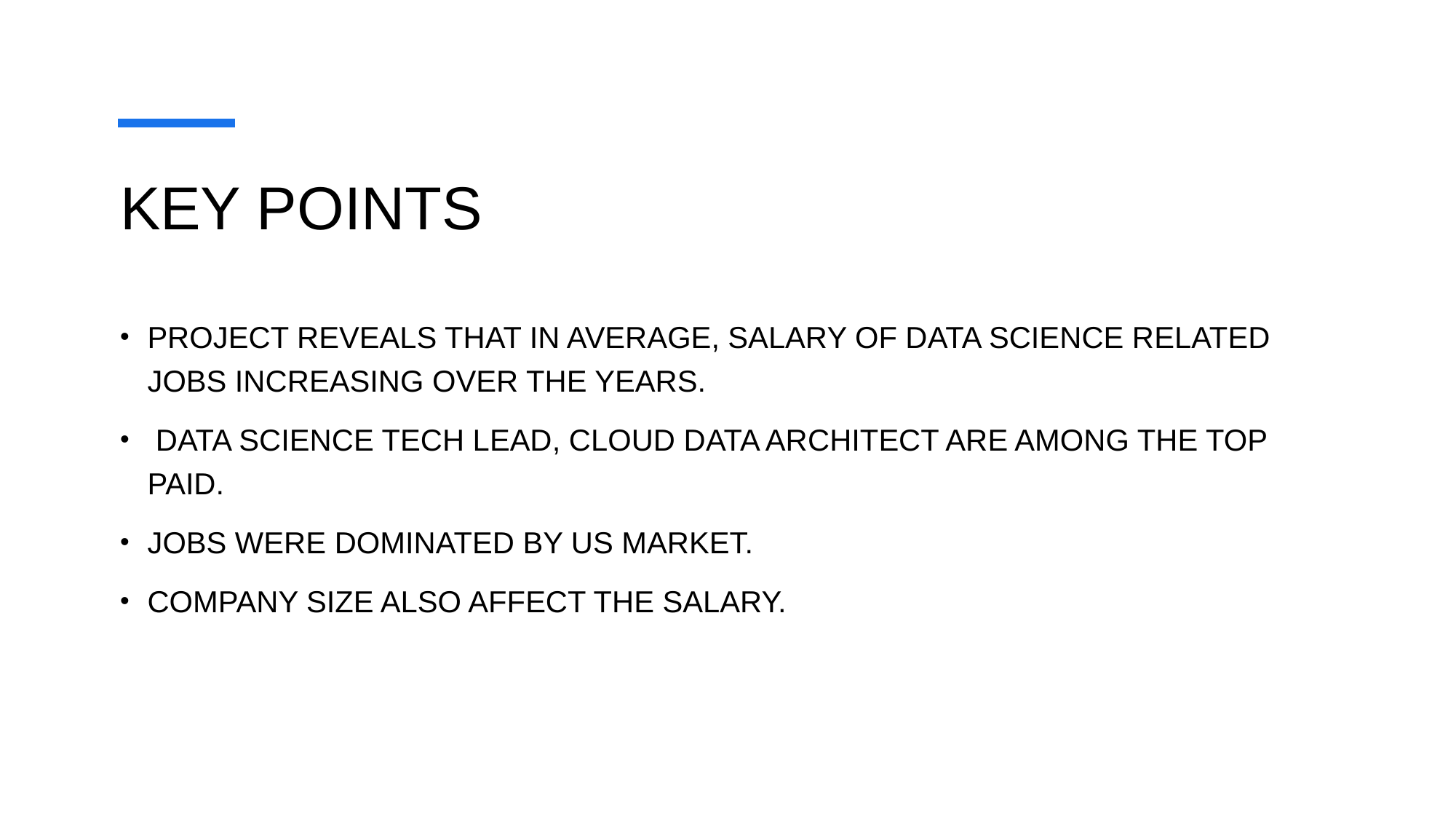

# KEY POINTS
PROJECT REVEALS THAT IN AVERAGE, SALARY OF DATA SCIENCE RELATED JOBS INCREASING OVER THE YEARS.
 DATA SCIENCE TECH LEAD, CLOUD DATA ARCHITECT ARE AMONG THE TOP PAID.
JOBS WERE DOMINATED BY US MARKET.
COMPANY SIZE ALSO AFFECT THE SALARY.